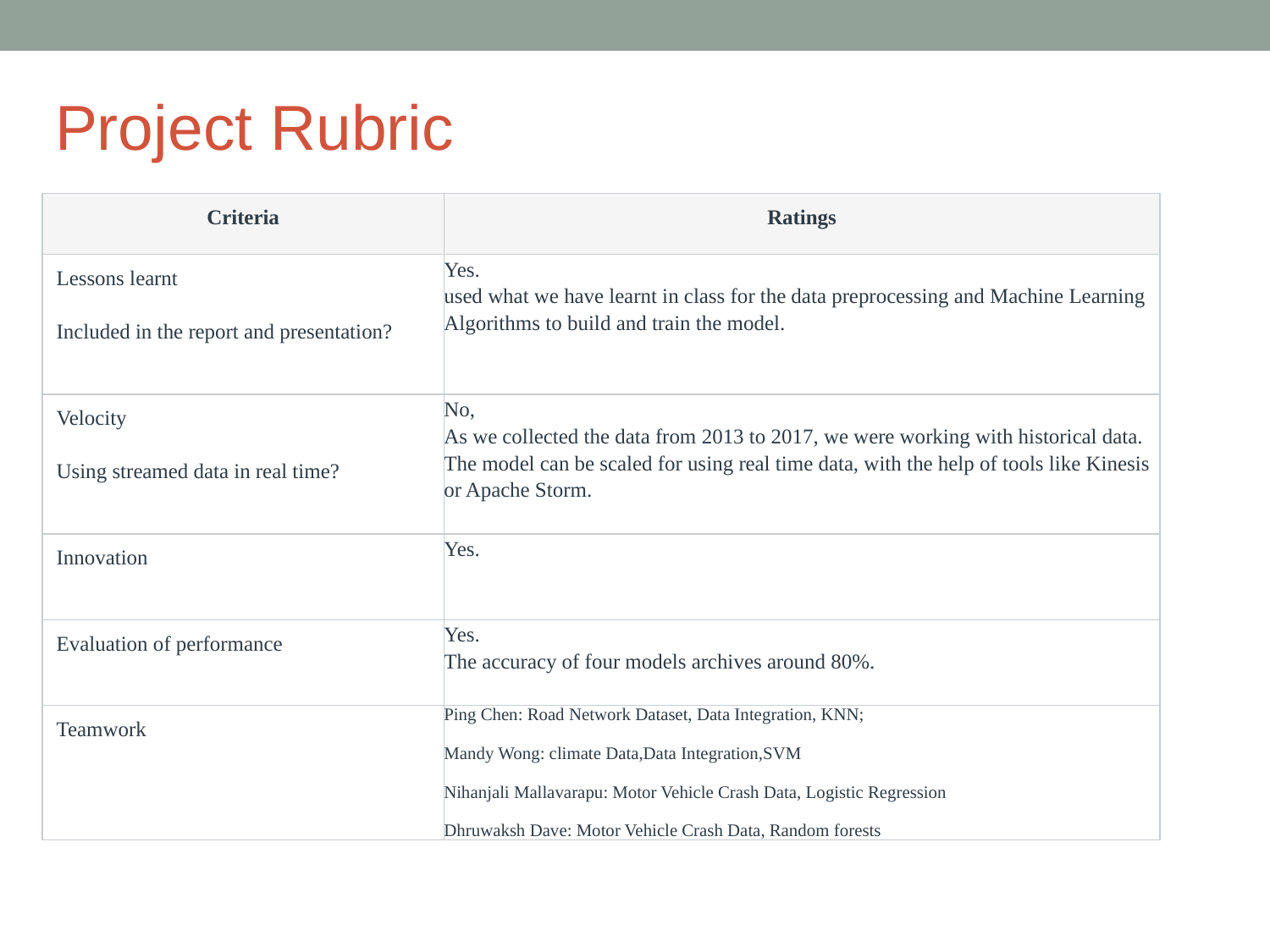

# Project Rubric
| Criteria | Ratings |  |
| --- | --- | --- |
| Lessons learnt Included in the report and presentation? | Yes. used what we have learnt in class for the data preprocessing and Machine Learning Algorithms to build and train the model. |  |
| Velocity Using streamed data in real time? | No, As we collected the data from 2013 to 2017, we were working with historical data. The model can be scaled for using real time data, with the help of tools like Kinesis or Apache Storm. |  |
| Innovation | Yes. |  |
| Evaluation of performance | Yes. The accuracy of four models archives around 80%. |  |
| Teamwork | Ping Chen: Road Network Dataset, Data Integration, KNN; Mandy Wong: climate Data,Data Integration,SVM Nihanjali Mallavarapu: Motor Vehicle Crash Data, Logistic Regression Dhruwaksh Dave: Motor Vehicle Crash Data, Random forests |  |